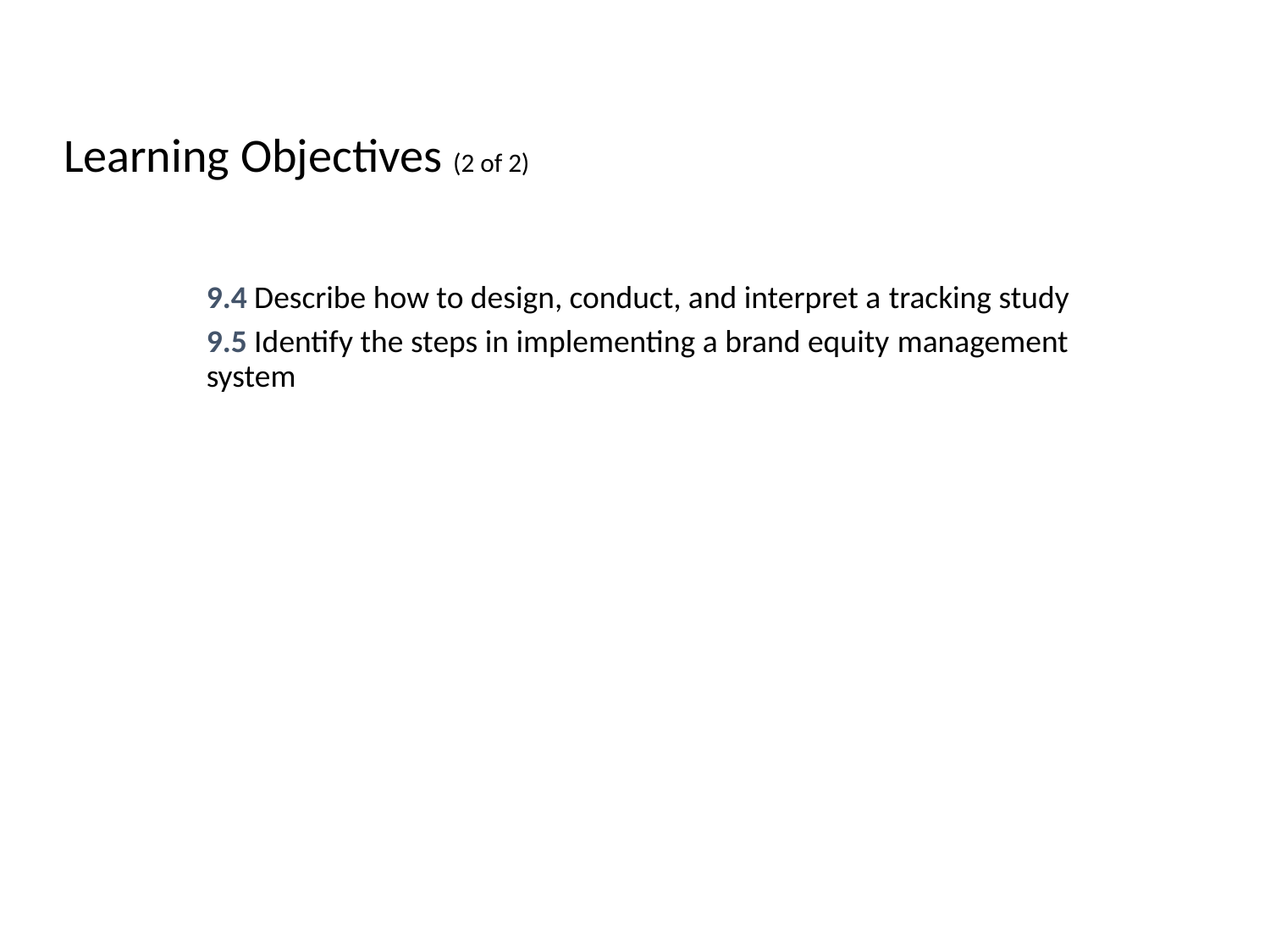

# Learning Objectives (2 of 2)
9.4 Describe how to design, conduct, and interpret a tracking study
9.5 Identify the steps in implementing a brand equity management system